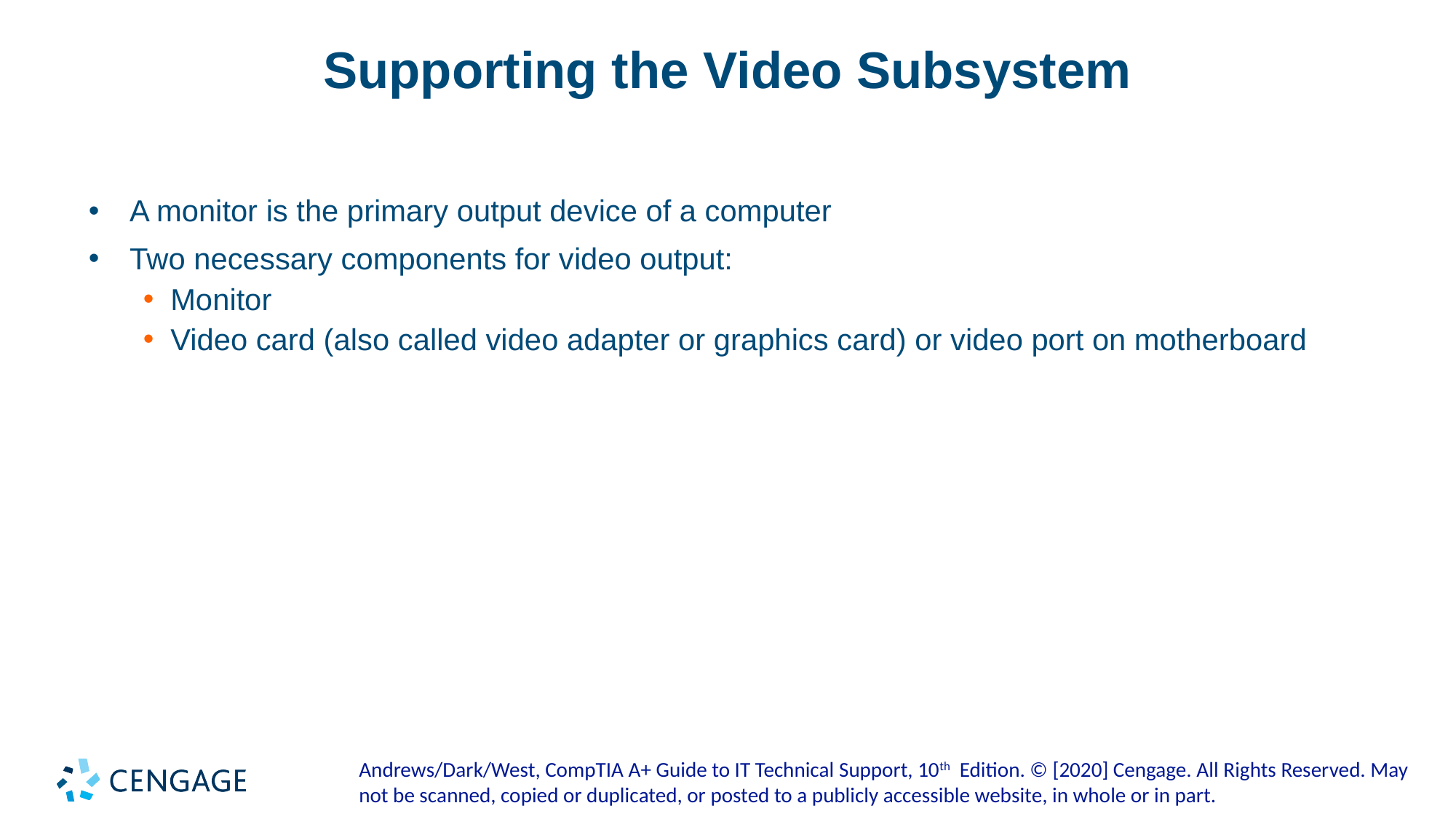

# Supporting the Video Subsystem
A monitor is the primary output device of a computer
Two necessary components for video output:
Monitor
Video card (also called video adapter or graphics card) or video port on motherboard